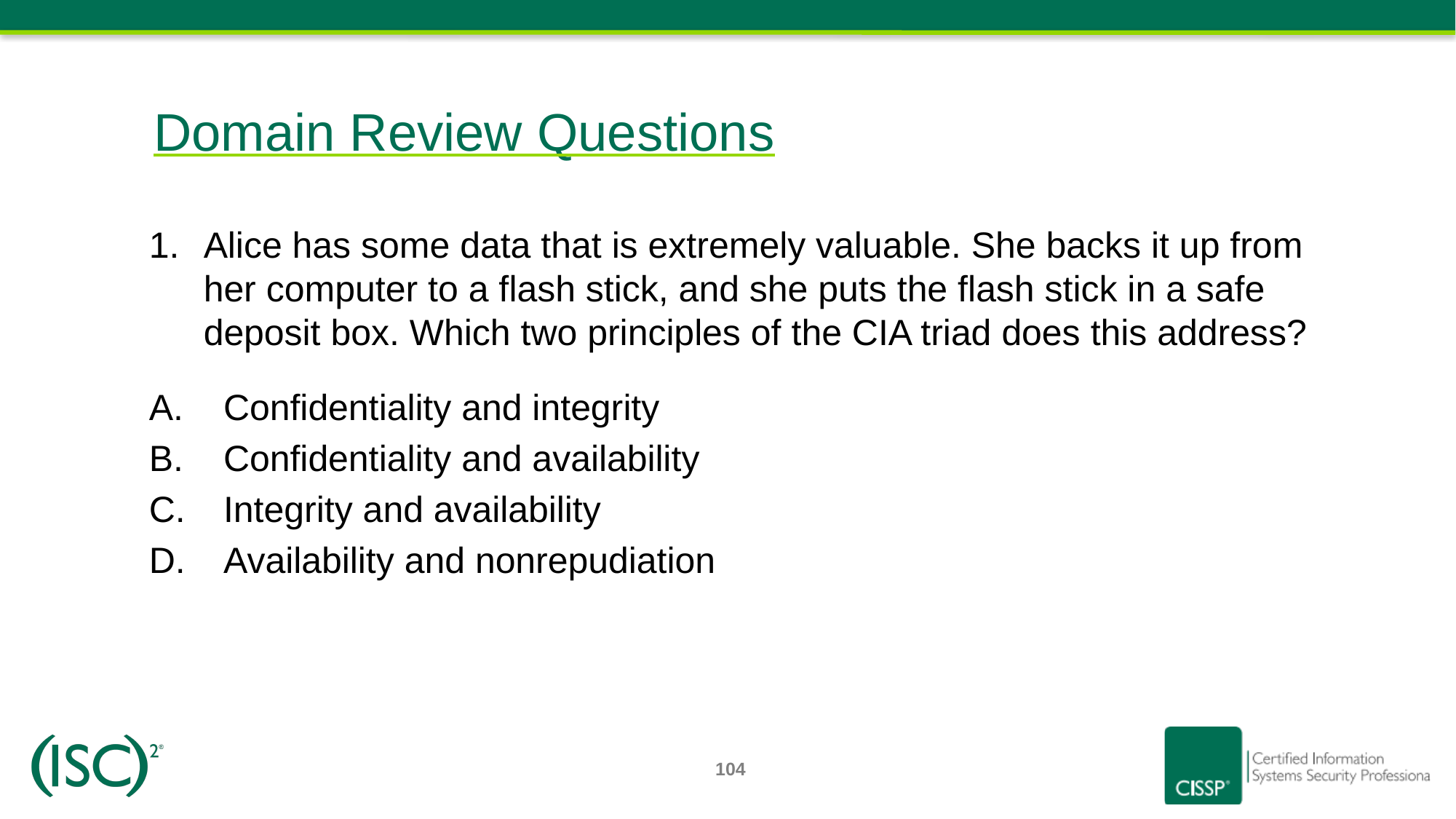

# Domain Review Questions
Alice has some data that is extremely valuable. She backs it up from her computer to a flash stick, and she puts the flash stick in a safe deposit box. Which two principles of the CIA triad does this address?
Confidentiality and integrity
Confidentiality and availability
Integrity and availability
Availability and nonrepudiation